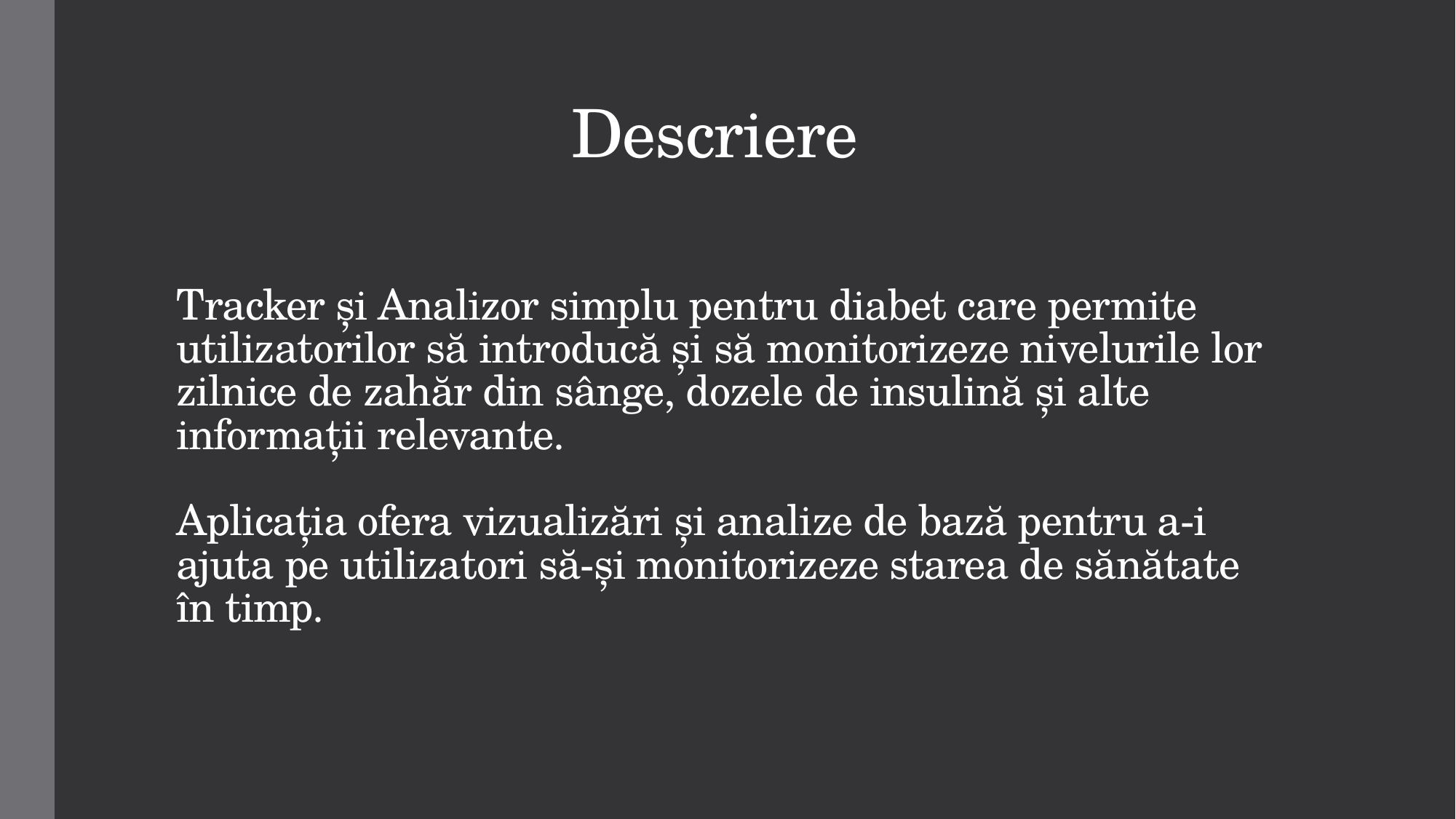

Descriere
# Tracker și Analizor simplu pentru diabet care permite utilizatorilor să introducă și să monitorizeze nivelurile lor zilnice de zahăr din sânge, dozele de insulină și alte informații relevante. Aplicația ofera vizualizări și analize de bază pentru a-i ajuta pe utilizatori să-și monitorizeze starea de sănătate în timp.